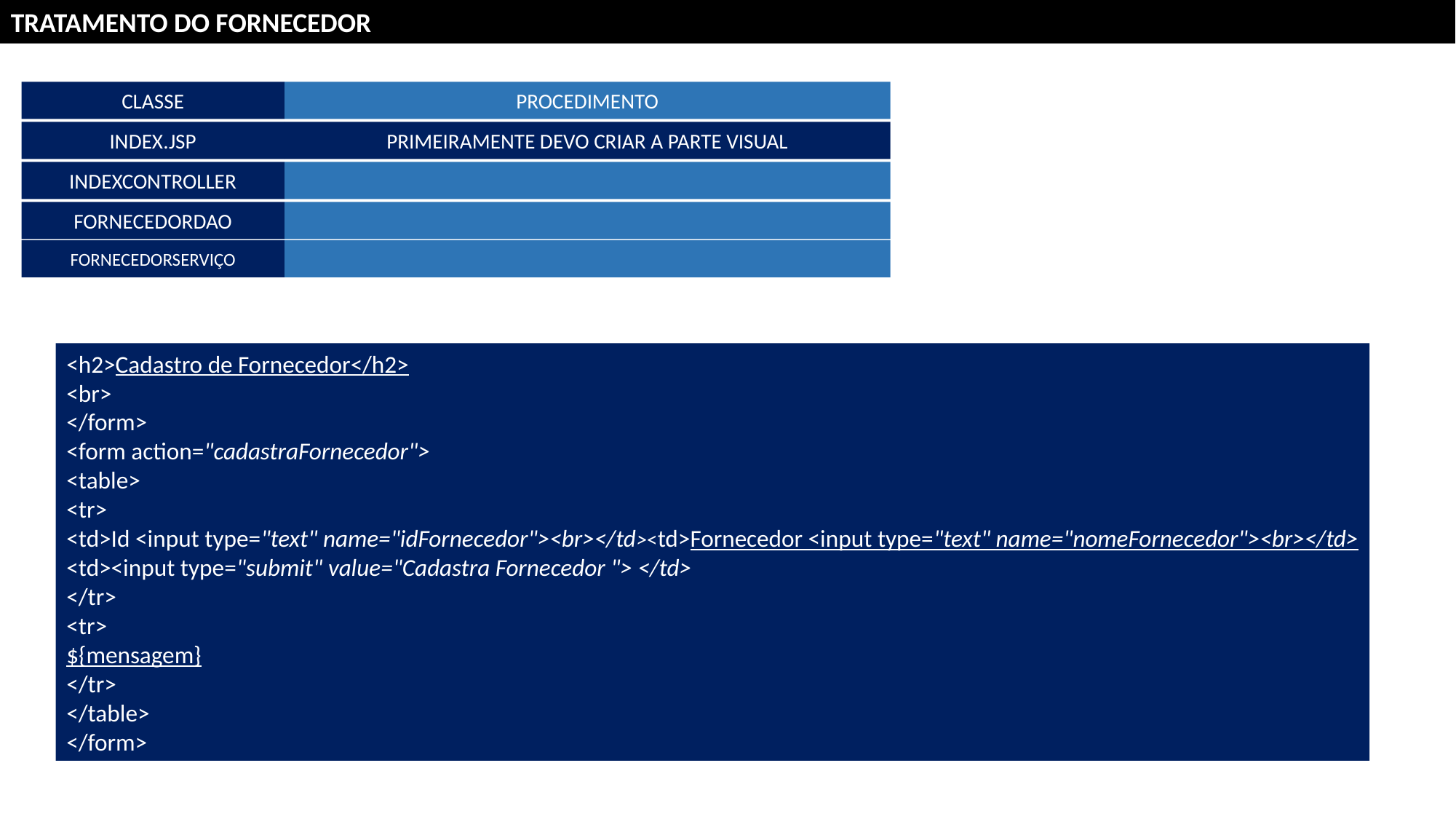

TRATAMENTO DO FORNECEDOR
PROCEDIMENTO
CLASSE
PRIMEIRAMENTE DEVO CRIAR A PARTE VISUAL
INDEX.JSP

INDEXCONTROLLER

FORNECEDORDAO

FORNECEDORSERVIÇO
<h2>Cadastro de Fornecedor</h2>
<br>
</form>
<form action="cadastraFornecedor">
<table>
<tr>
<td>Id <input type="text" name="idFornecedor"><br></td><td>Fornecedor <input type="text" name="nomeFornecedor"><br></td>
<td><input type="submit" value="Cadastra Fornecedor "> </td>
</tr>
<tr>
${mensagem}
</tr>
</table>
</form>